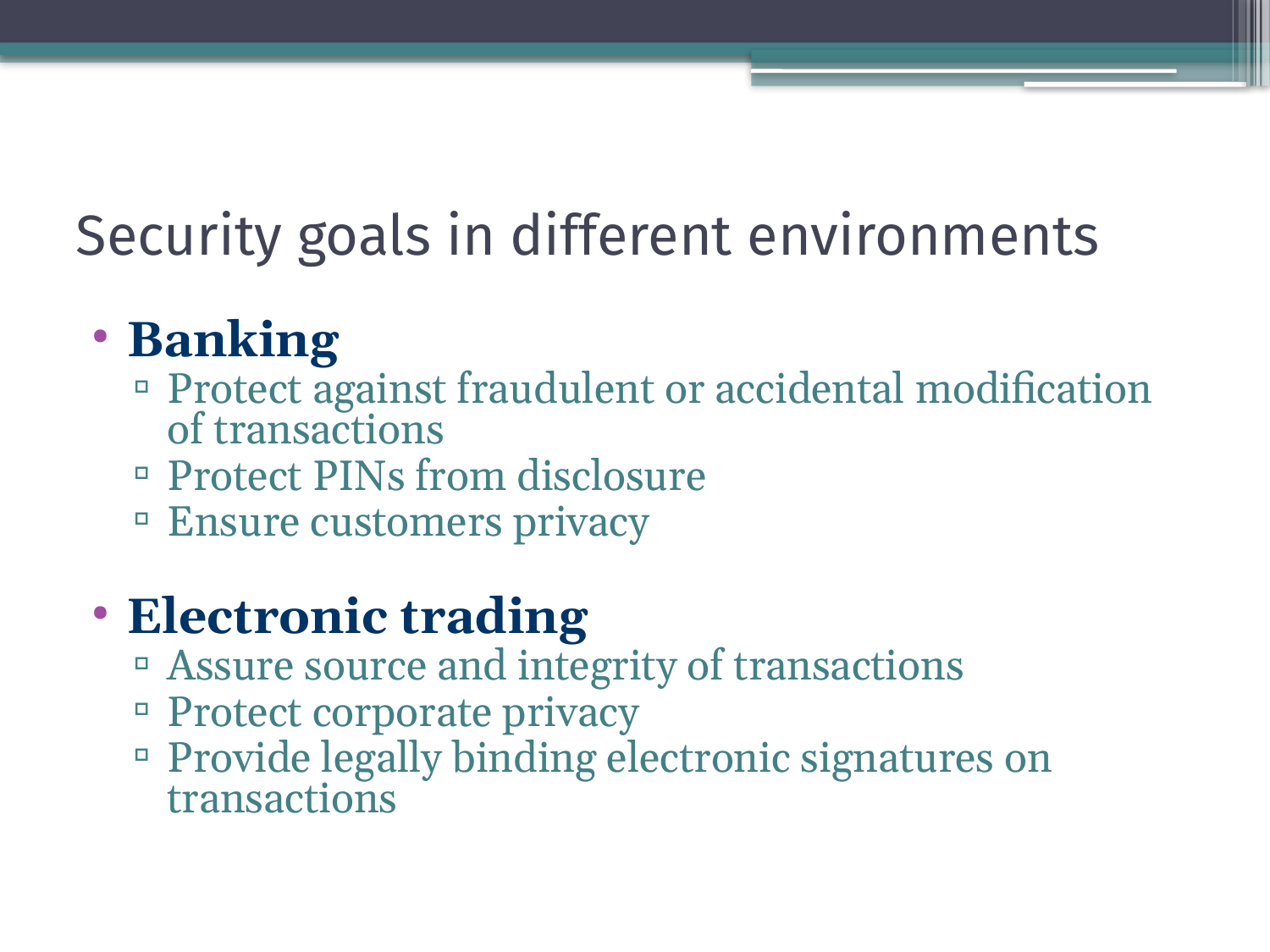

# Security goals in different environments
Banking
Protect against fraudulent or accidental modification of transactions
Protect PINs from disclosure
Ensure customers privacy

Electronic trading
Assure source and integrity of transactions
Protect corporate privacy
Provide legally binding electronic signatures on transactions